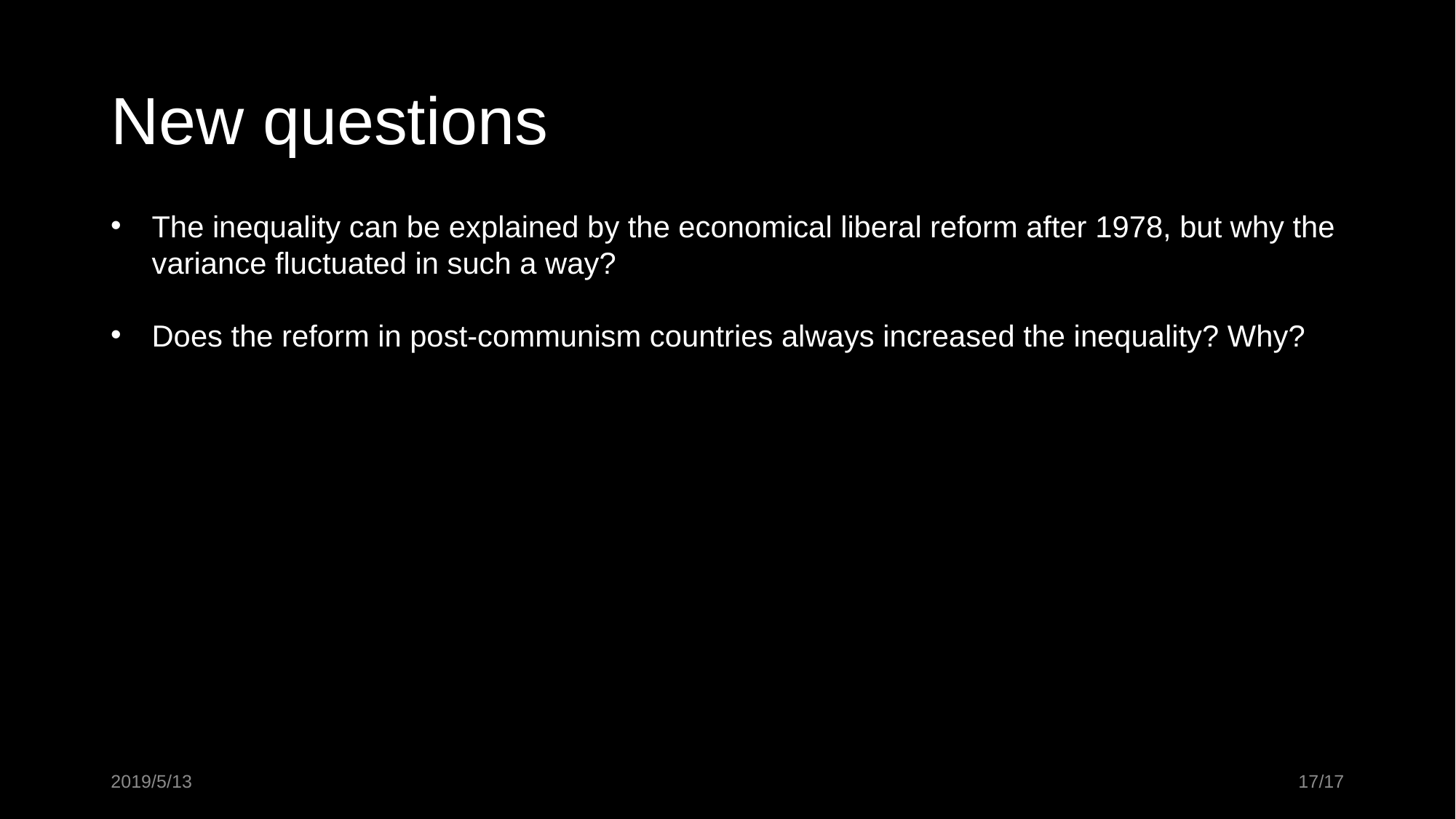

# New questions
The inequality can be explained by the economical liberal reform after 1978, but why the variance fluctuated in such a way?

Does the reform in post-communism countries always increased the inequality? Why?
2019/5/13
17/17